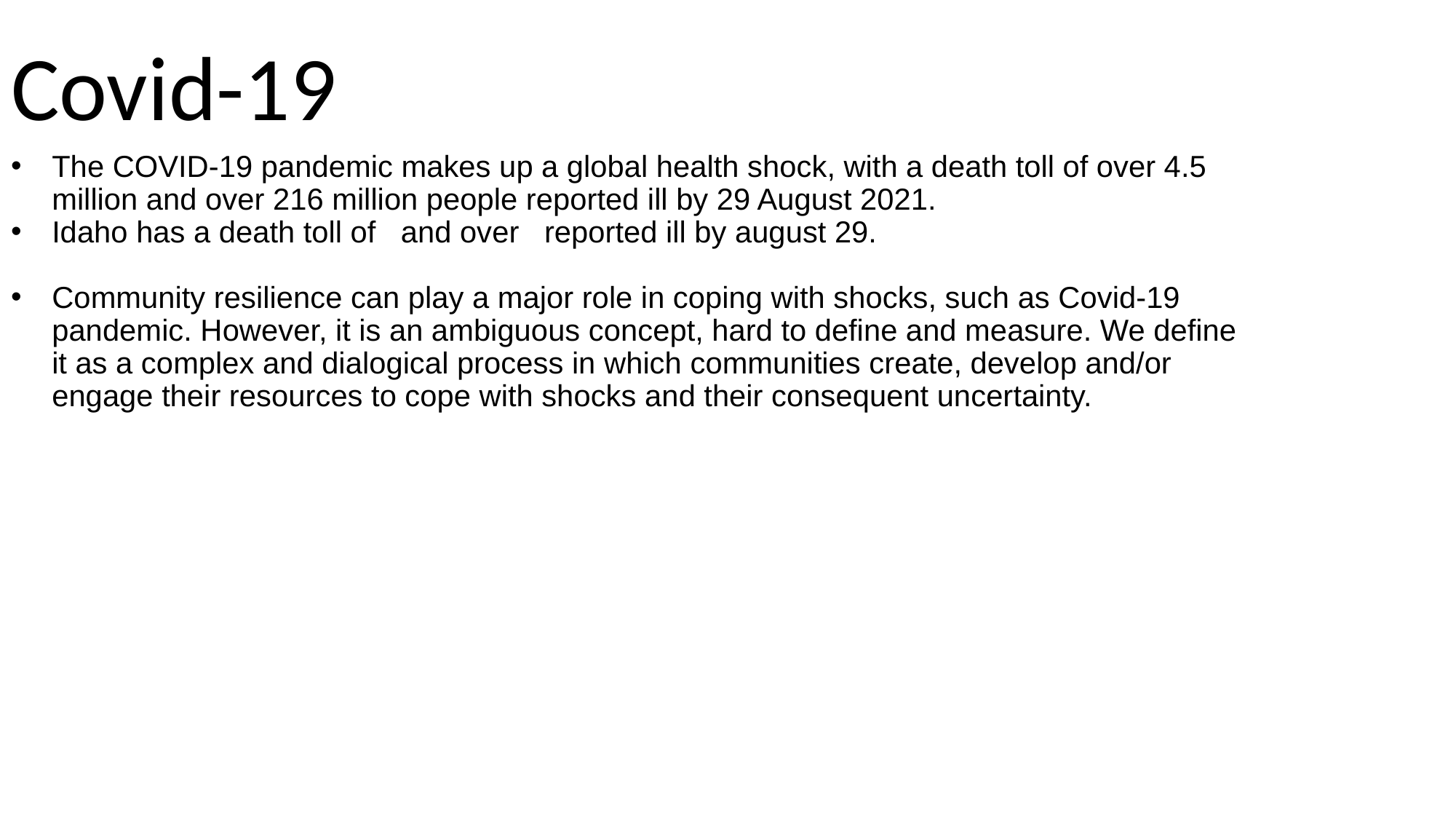

# Covid-19
The COVID-19 pandemic makes up a global health shock, with a death toll of over 4.5 million and over 216 million people reported ill by 29 August 2021.
Idaho has a death toll of   and over   reported ill by august 29.

Community resilience can play a major role in coping with shocks, such as Covid-19 pandemic. However, it is an ambiguous concept, hard to define and measure. We define it as a complex and dialogical process in which communities create, develop and/or engage their resources to cope with shocks and their consequent uncertainty.